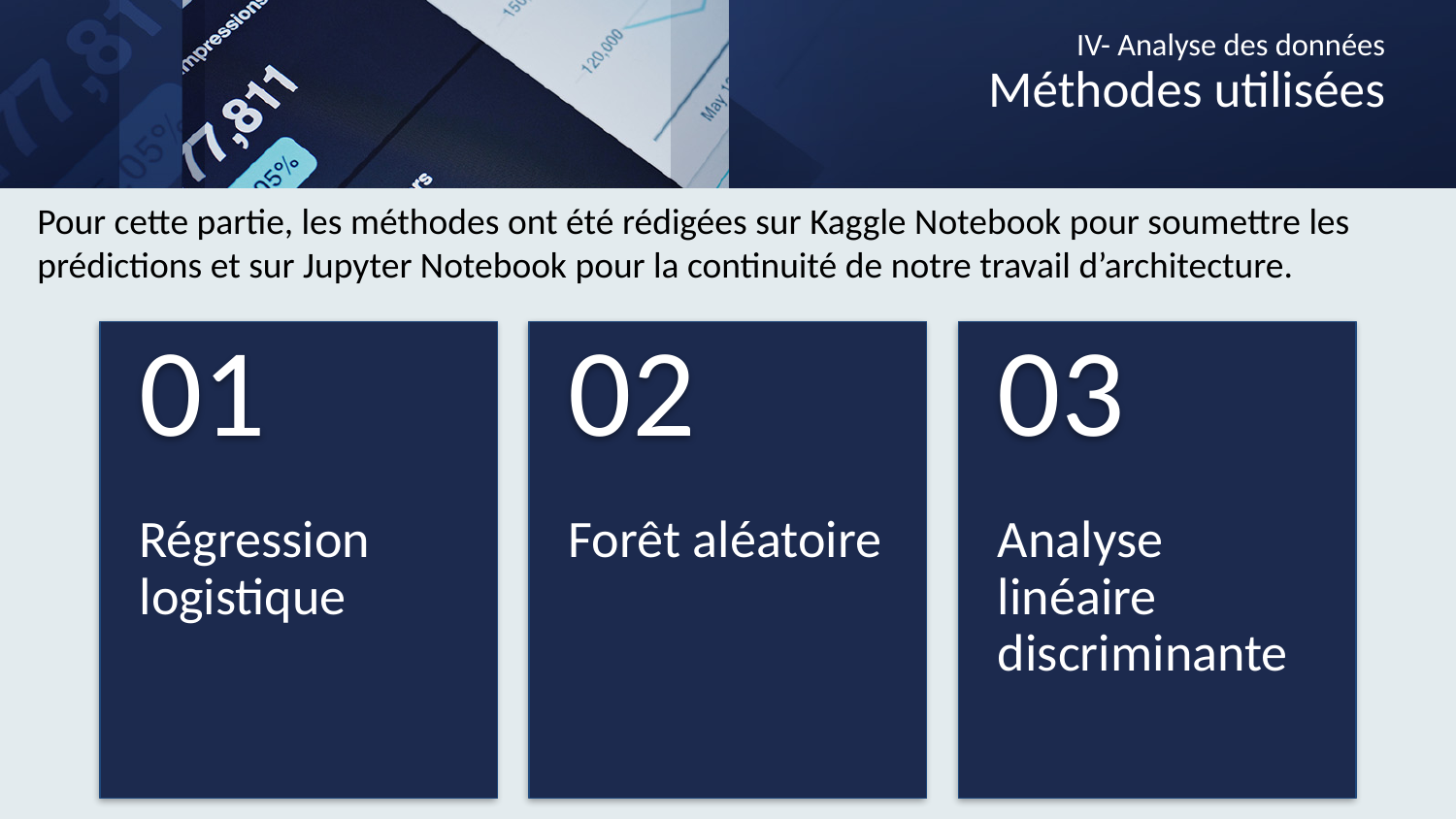

# IV- Analyse des données Méthodes utilisées
Pour cette partie, les méthodes ont été rédigées sur Kaggle Notebook pour soumettre les prédictions et sur Jupyter Notebook pour la continuité de notre travail d’architecture.
Régression logistique
01
Forêt aléatoire
02
Analyse linéaire discriminante
03